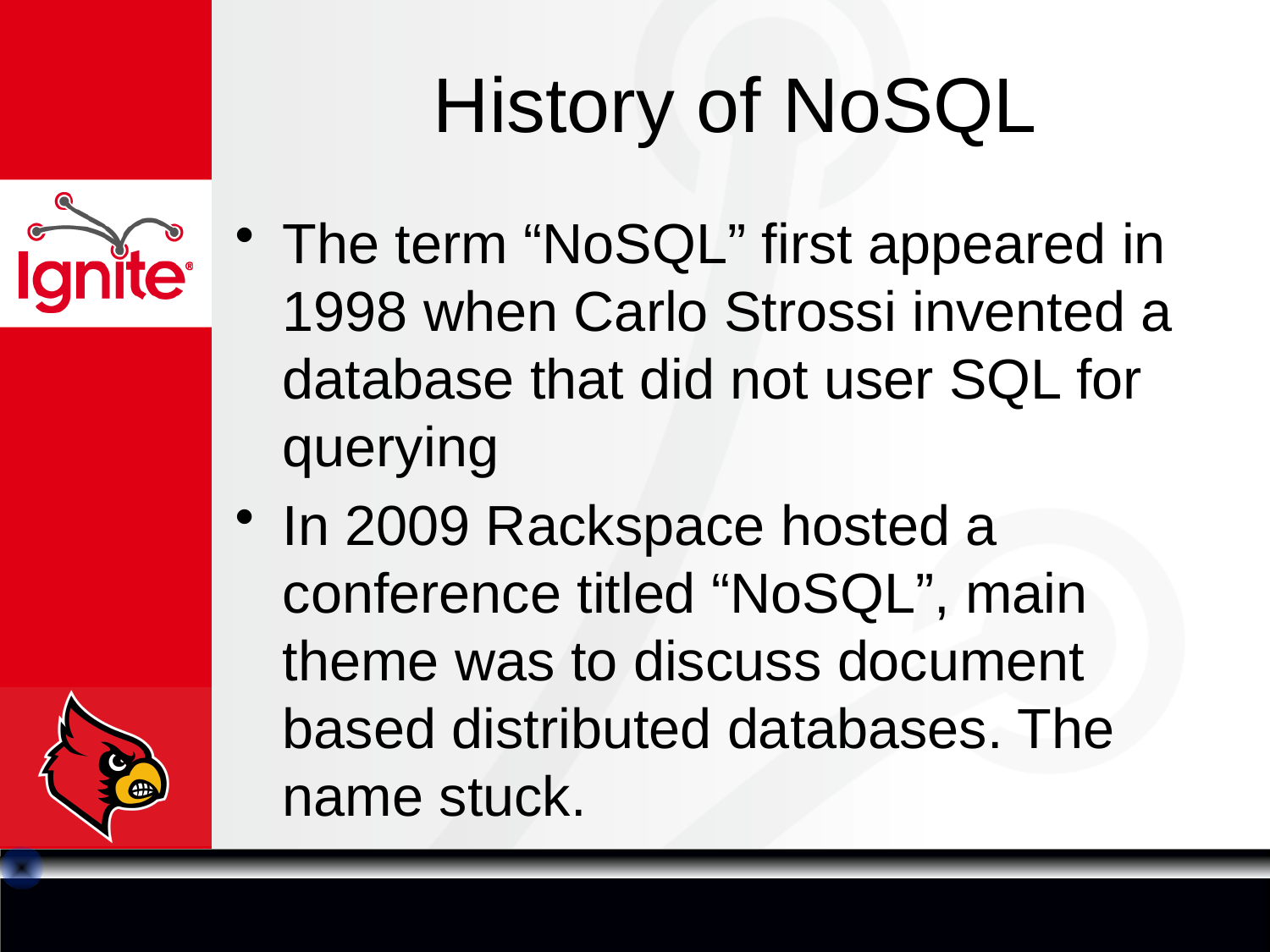

# History of NoSQL
The term “NoSQL” first appeared in 1998 when Carlo Strossi invented a database that did not user SQL for querying
In 2009 Rackspace hosted a conference titled “NoSQL”, main theme was to discuss document based distributed databases. The name stuck.